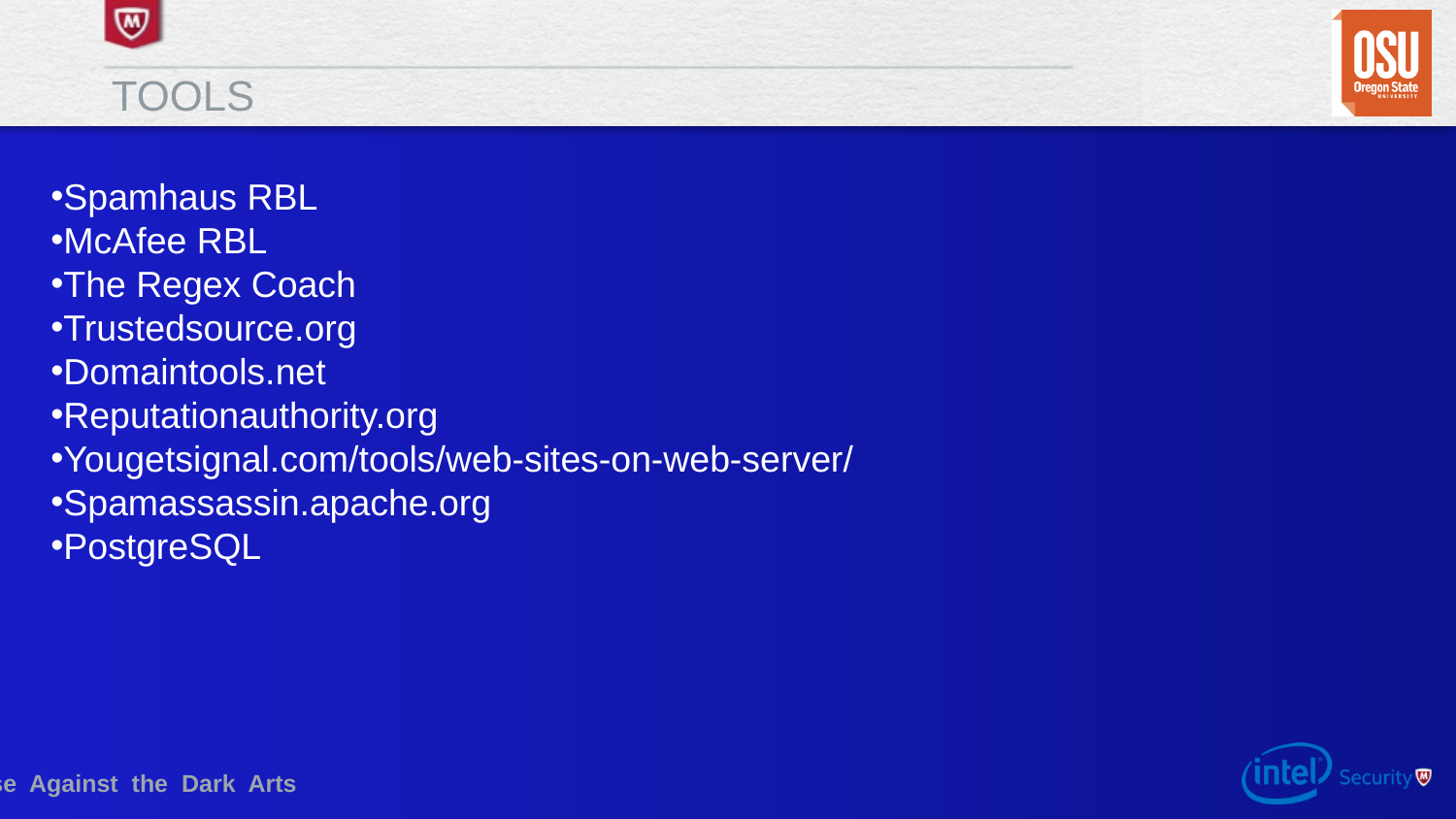

# Tools

Spamhaus RBL
McAfee RBL
The Regex Coach
Trustedsource.org
Domaintools.net
Reputationauthority.org
Yougetsignal.com/tools/web-sites-on-web-server/
Spamassassin.apache.org
PostgreSQL